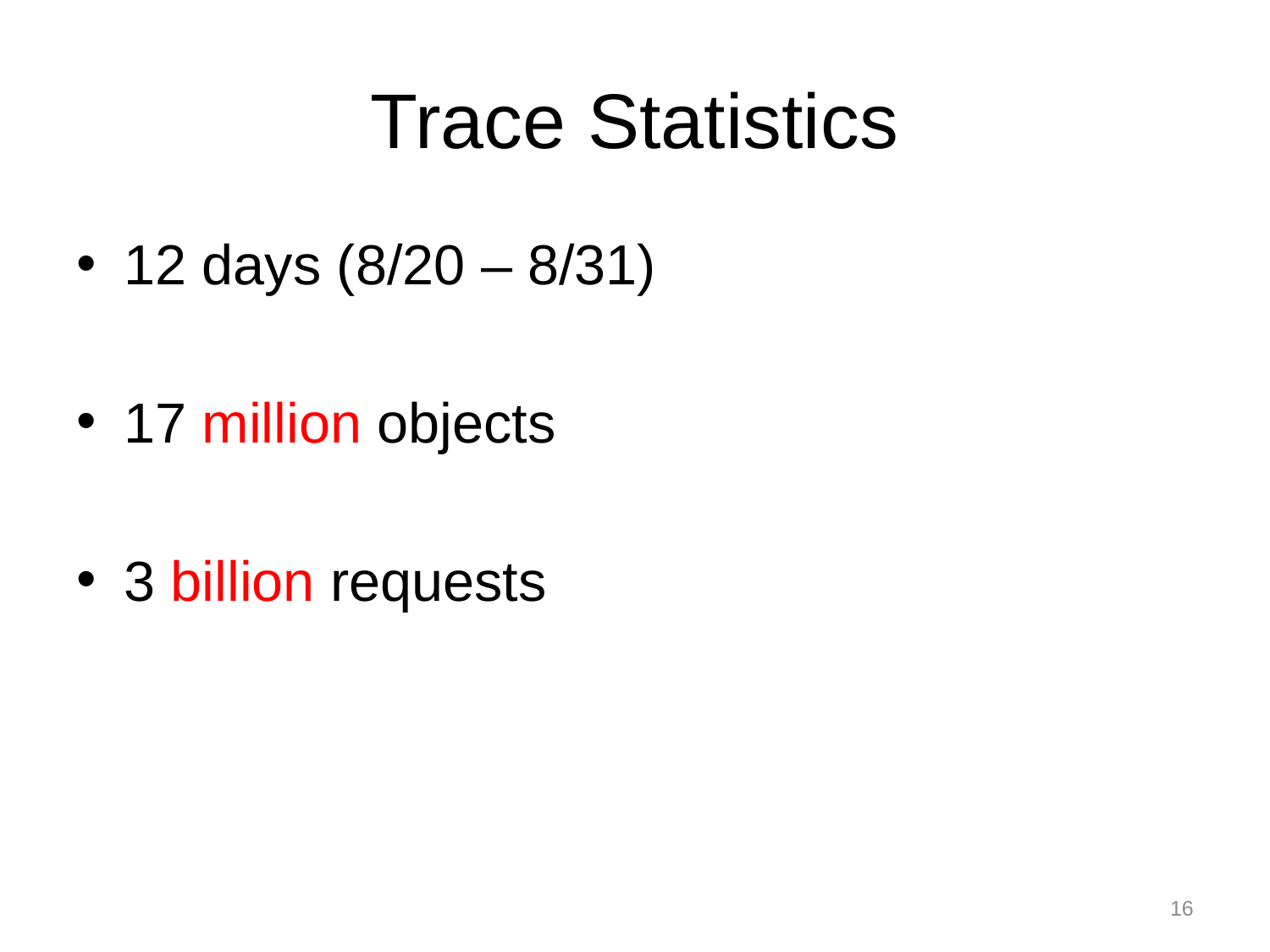

# Trace Statistics

12 days (8/20 – 8/31)

17 million objects

3 billion requests
16